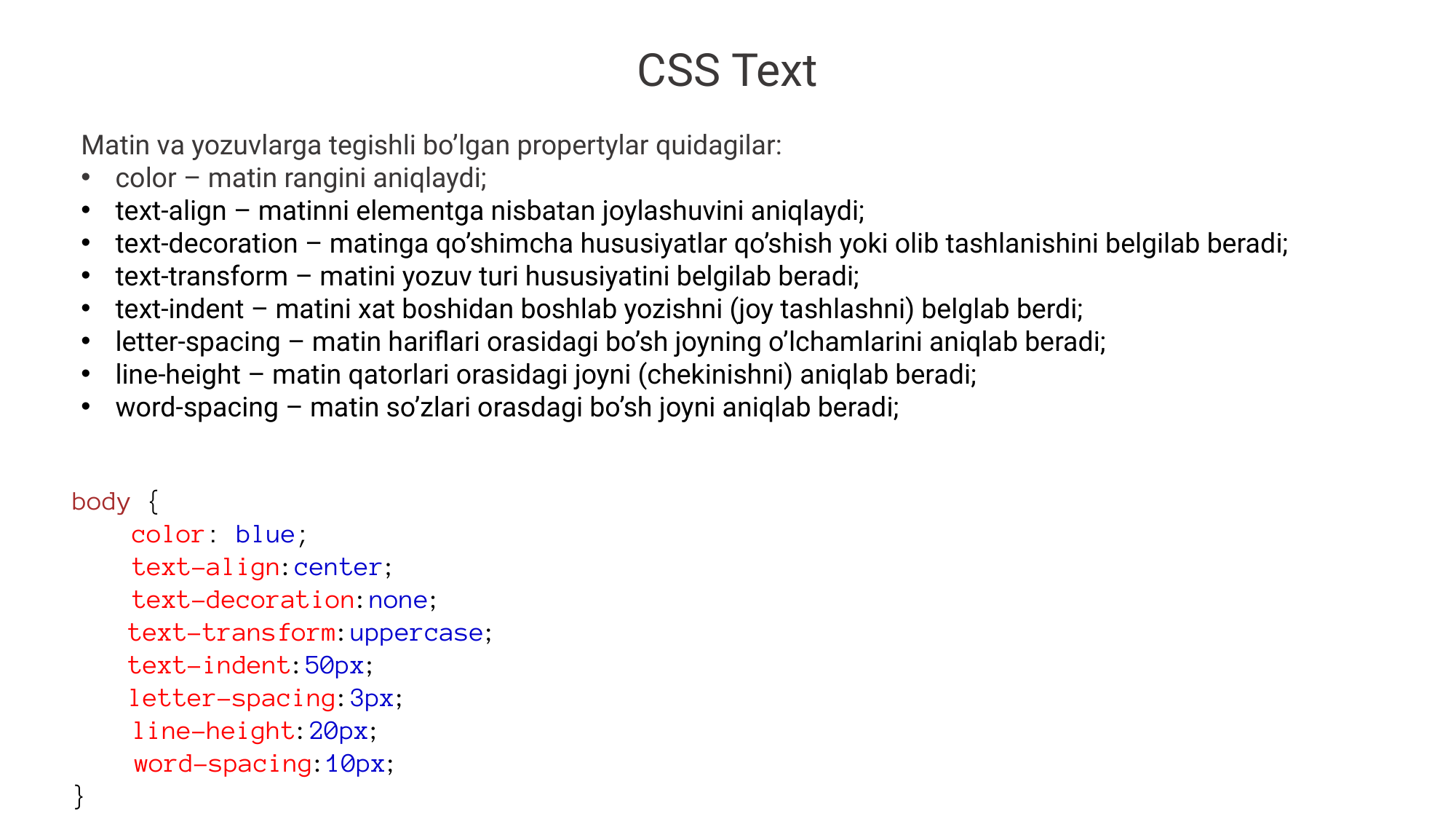

CSS Text
Matin va yozuvlarga tegishli bo’lgan propertylar quidagilar:
color – matin rangini aniqlaydi;
text-align – matinni elementga nisbatan joylashuvini aniqlaydi;
text-decoration – matinga qo’shimcha hususiyatlar qo’shish yoki olib tashlanishini belgilab beradi;
text-transform – matini yozuv turi hususiyatini belgilab beradi;
text-indent – matini xat boshidan boshlab yozishni (joy tashlashni) belglab berdi;
letter-spacing – matin hariflari orasidagi bo’sh joyning o’lchamlarini aniqlab beradi;
line-height – matin qatorlari orasidagi joyni (chekinishni) aniqlab beradi;
word-spacing – matin so’zlari orasdagi bo’sh joyni aniqlab beradi;
body {
    color: blue;
    text-align: center;
    text-decoration: none;
         text-transform: uppercase;
         text-indent: 50px;
         letter-spacing: 3px;
    line-height: 20px;
          word-spacing: 10px;
}